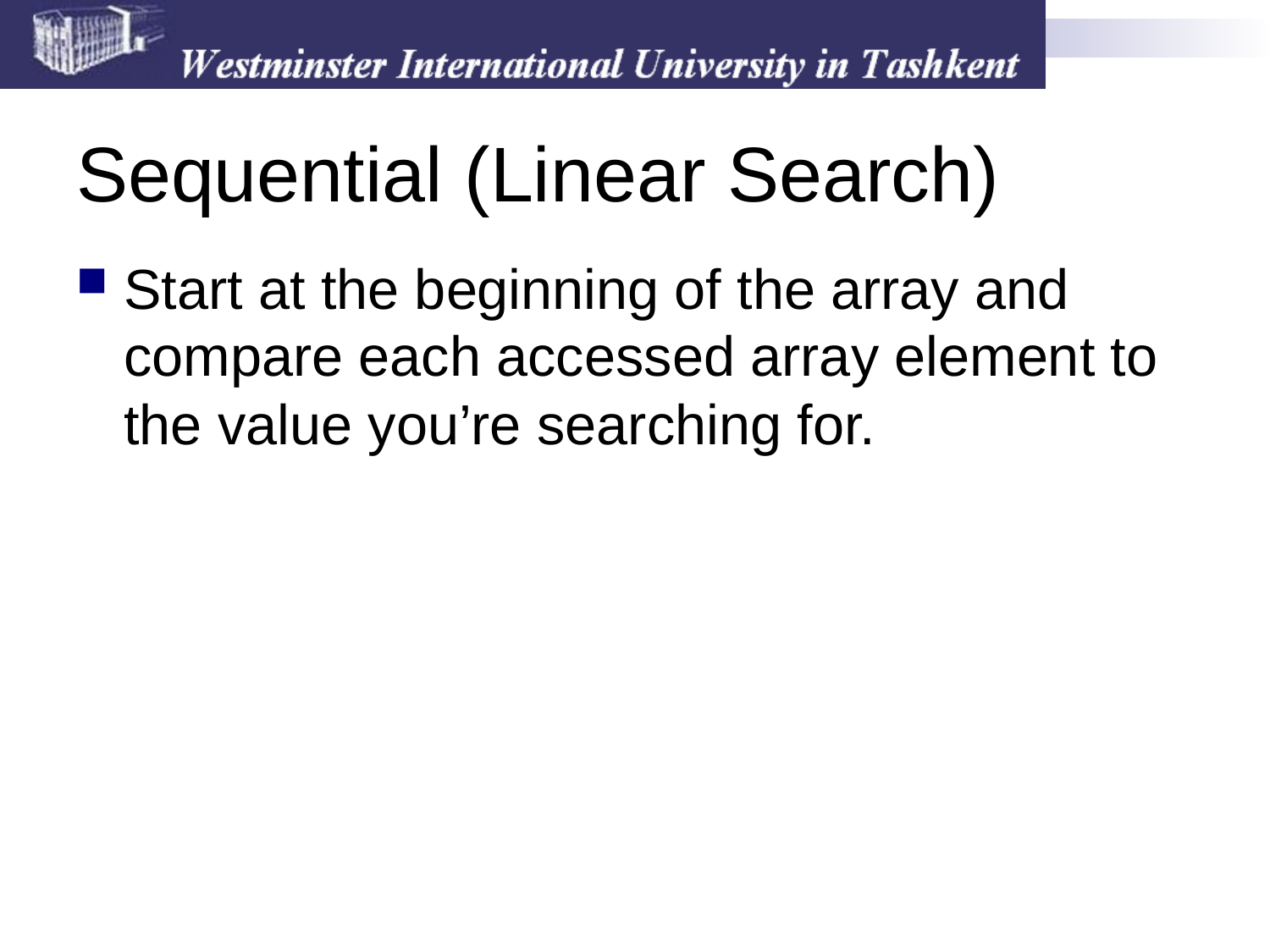

# Sequential (Linear Search)
Start at the beginning of the array and compare each accessed array element to the value you’re searching for.